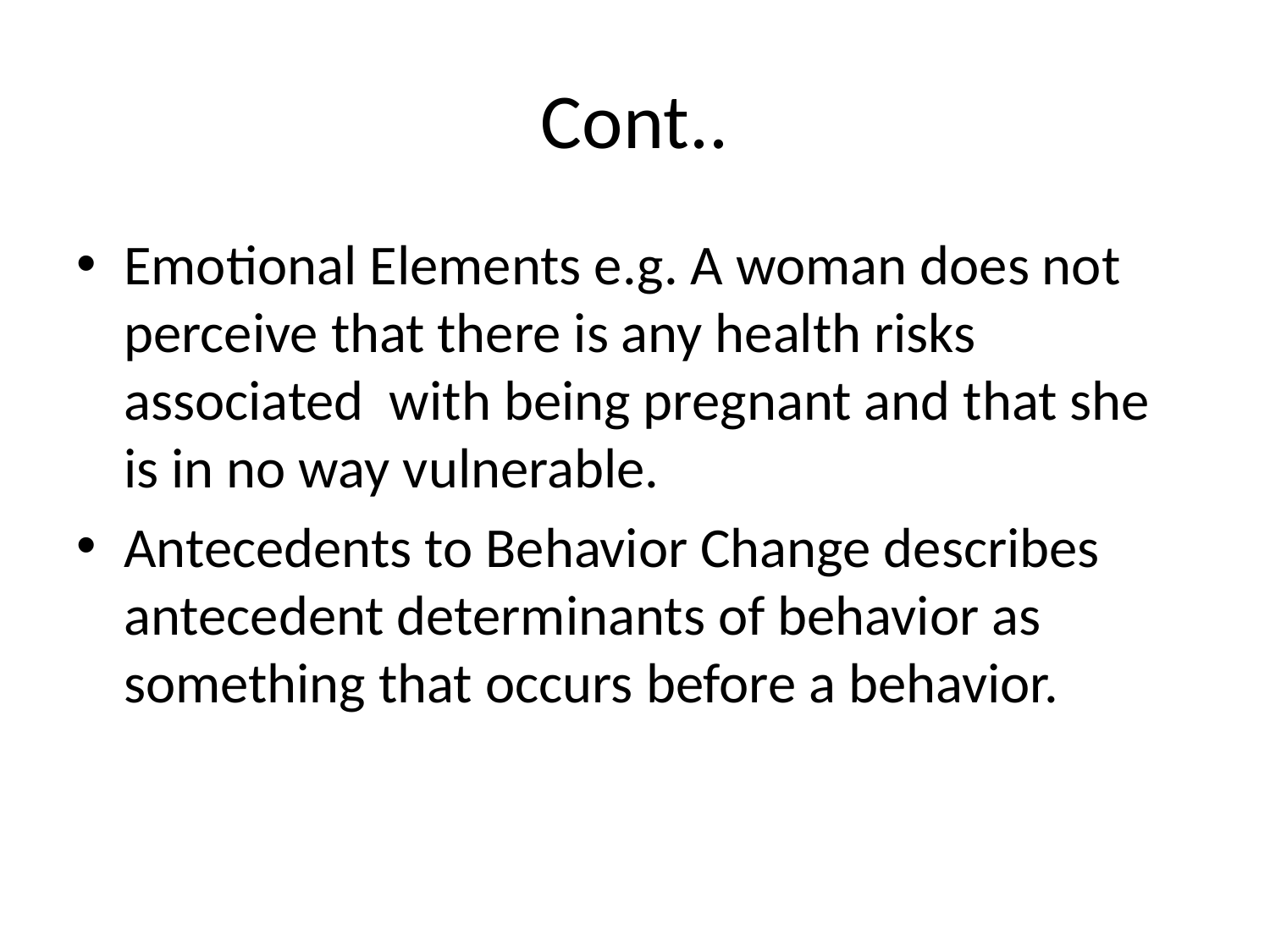

# Cont..
Emotional Elements e.g. A woman does not perceive that there is any health risks associated  with being pregnant and that she is in no way vulnerable.
Antecedents to Behavior Change describes antecedent determinants of behavior as something that occurs before a behavior.